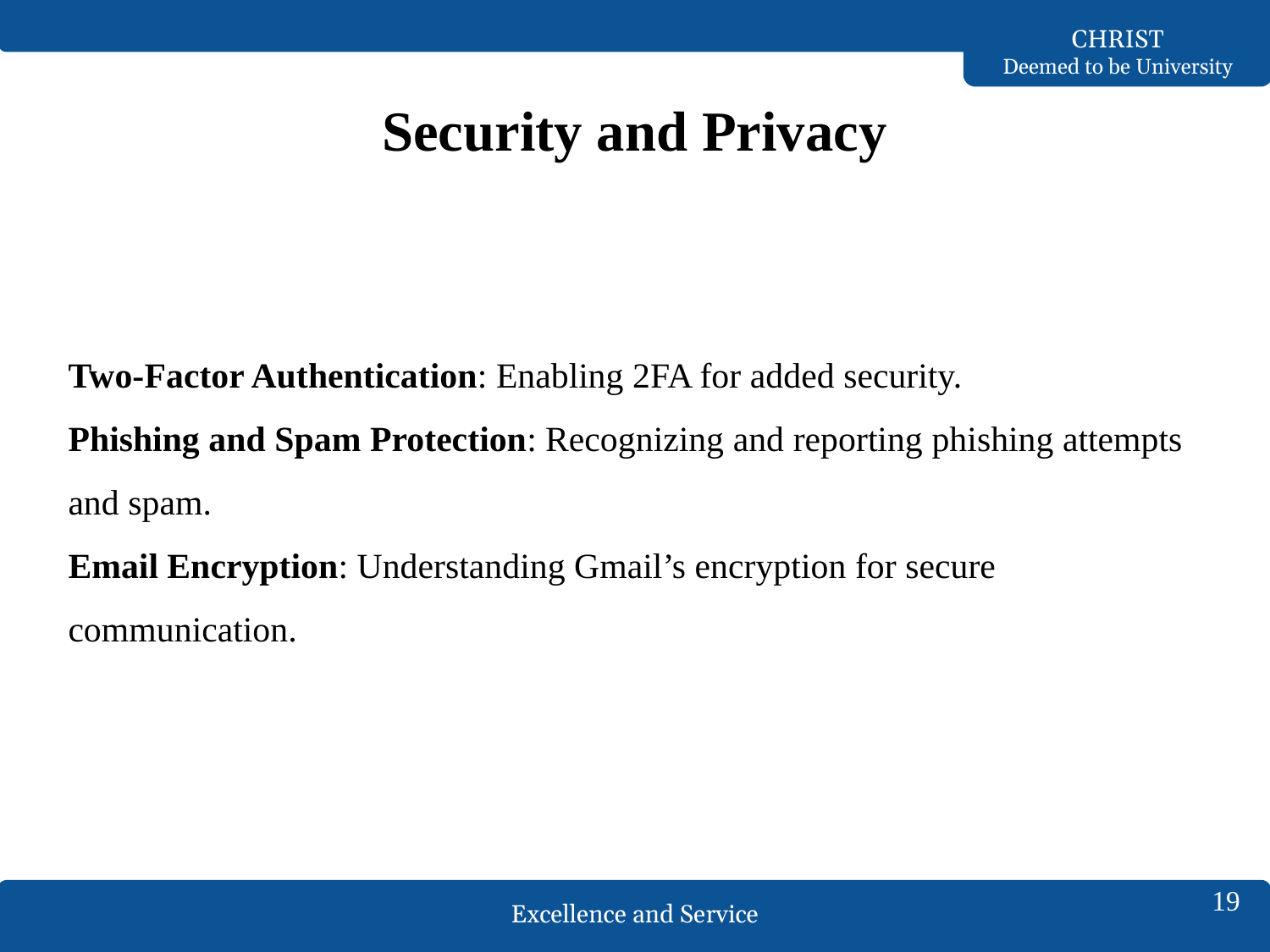

# Security and Privacy

Two-Factor Authentication: Enabling 2FA for added security.
Phishing and Spam Protection: Recognizing and reporting phishing attempts and spam.
Email Encryption: Understanding Gmail’s encryption for secure communication.
19